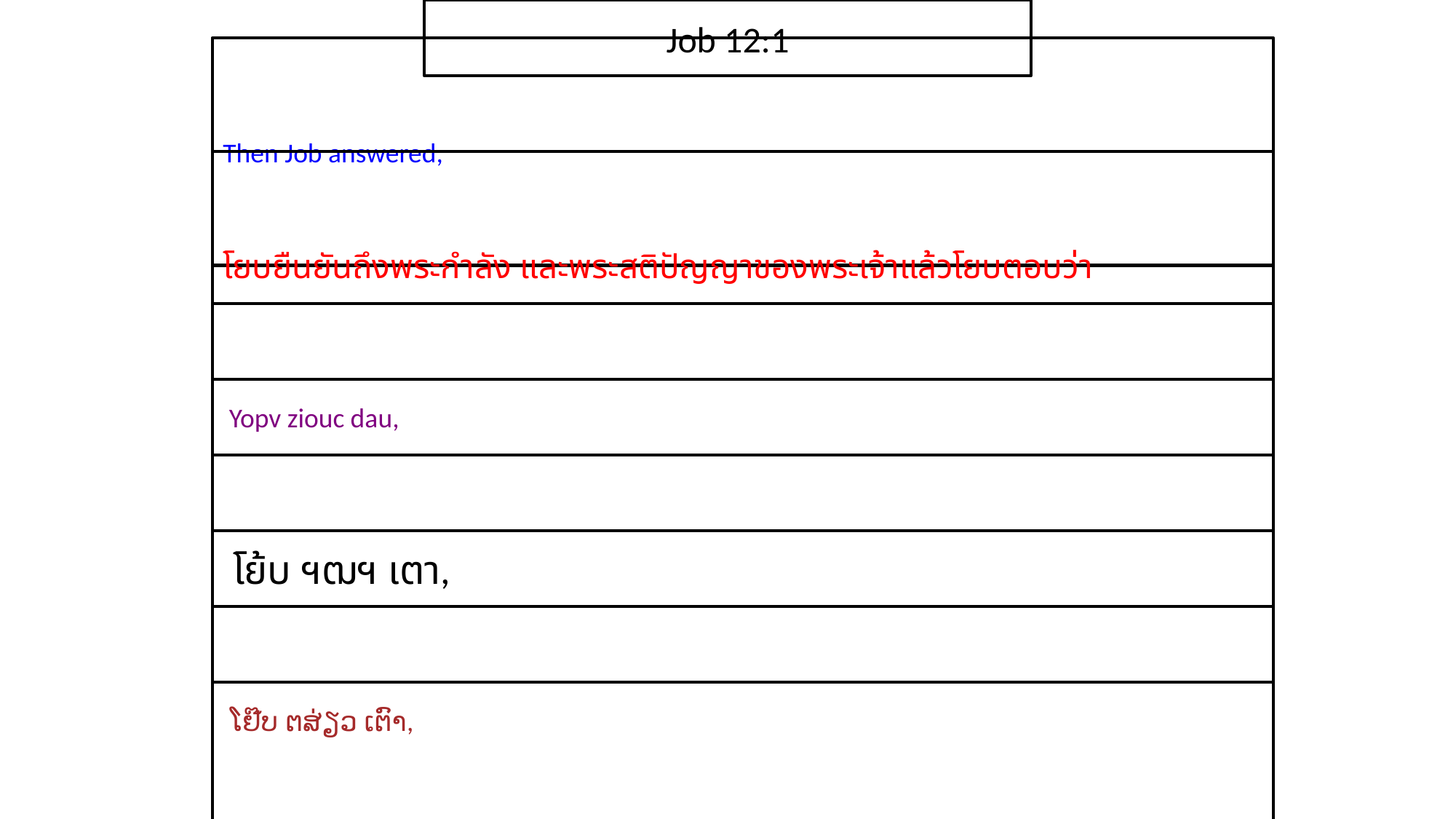

Job 12:1
Then Job answered,
โย​บยืน​ยัน​ถึง​พระ​กำลัง และ​พระ​สติปัญญา​ของ​พระ​เจ้าแล้ว​โยบต​อบ​ว่า
 Yopv ziouc dau,
 โย้บ ฯฒฯ เตา,
 ໂຢ໊ບ ຕສ່ຽວ ເຕົາ,